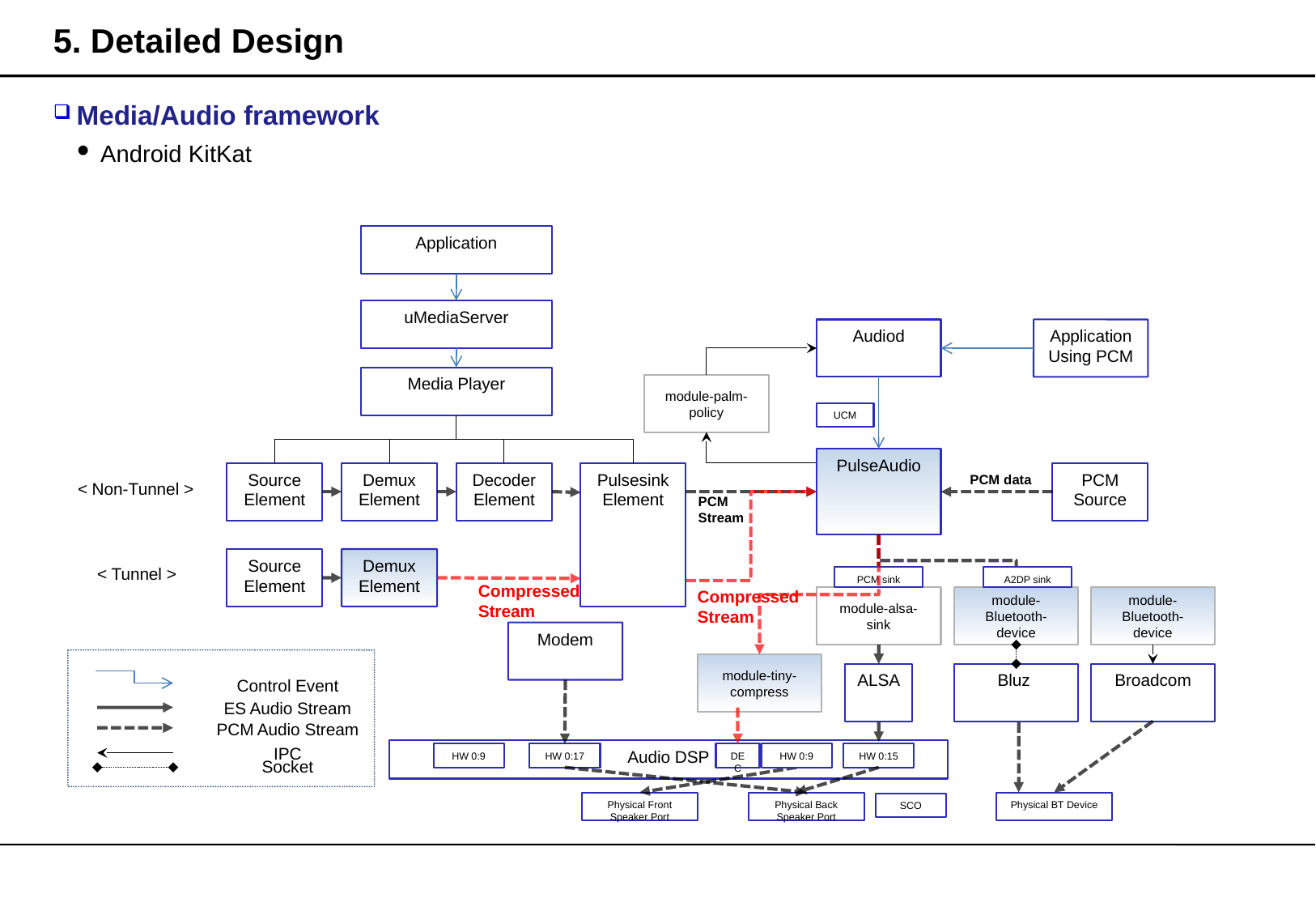

# 5. Detailed Design
Media/Audio framework
Android KitKat

Application
uMediaServer
Audiod
Application
Using PCM
Media Player
module-palm-policy
UCM
PulseAudio
PCM
Source
Source
Element
Demux
Element
Decoder
Element
Pulsesink
Element
PCM data
< Non-Tunnel >
PCM
Stream
Source
Element
Demux
Element
< Tunnel >
PCM sink
A2DP sink
Compressed
Stream
Compressed
Stream
module-alsa-sink
module-Bluetooth-device
module-Bluetooth-device
Modem

Control Event
ES Audio Stream
PCM Audio Stream
IPC
Socket
module-tiny-compress
ALSA
Bluz
Broadcom
Audio DSP
HW 0:9
HW 0:17
DEC
HW 0:9
HW 0:15
Physical Front
Speaker Port
Physical Back
Speaker Port
Physical BT Device
SCO